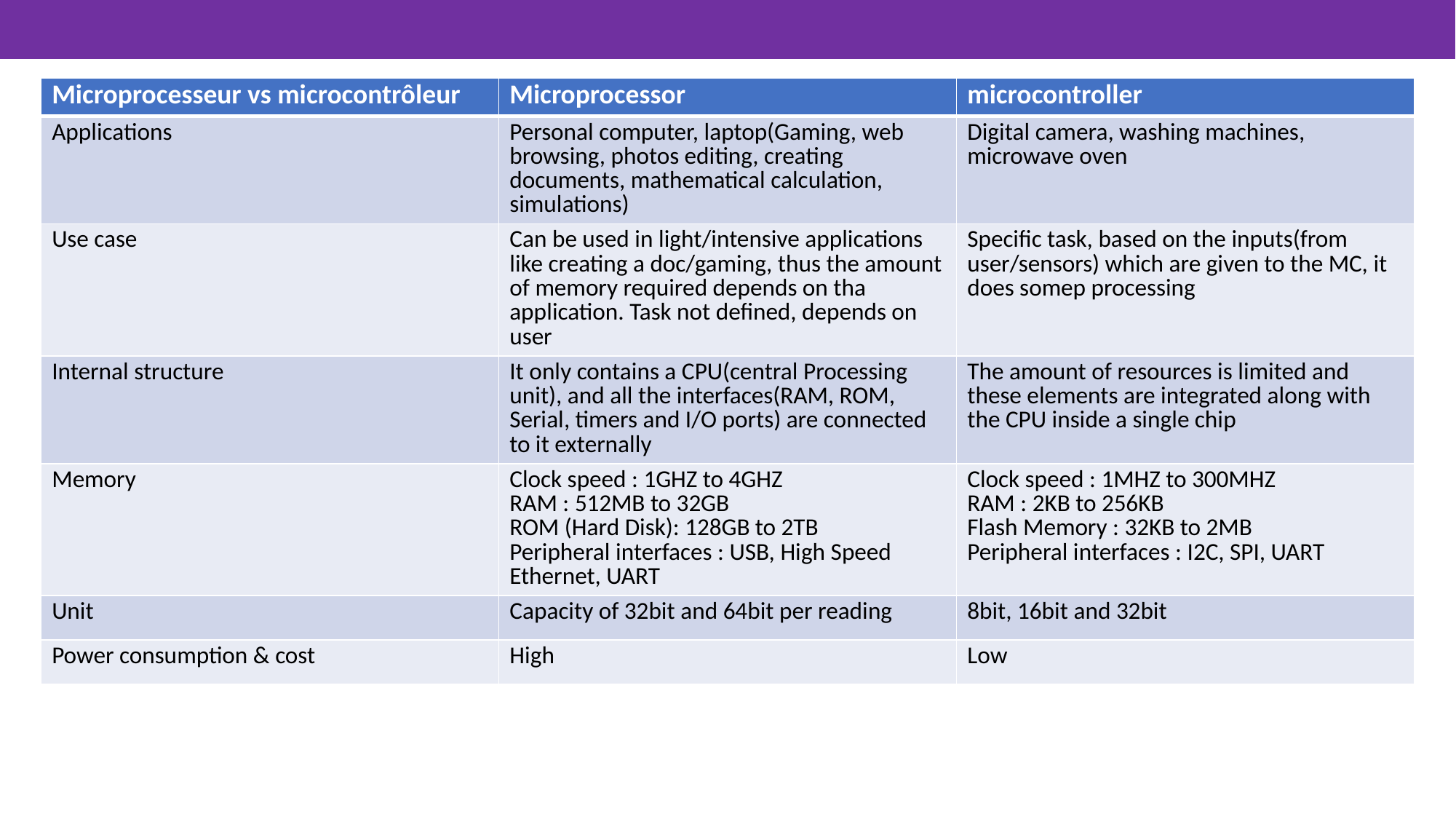

| Microprocesseur vs microcontrôleur | Microprocessor | microcontroller |
| --- | --- | --- |
| Applications | Personal computer, laptop(Gaming, web browsing, photos editing, creating documents, mathematical calculation, simulations) | Digital camera, washing machines, microwave oven |
| Use case | Can be used in light/intensive applications like creating a doc/gaming, thus the amount of memory required depends on tha application. Task not defined, depends on user | Specific task, based on the inputs(from user/sensors) which are given to the MC, it does somep processing |
| Internal structure | It only contains a CPU(central Processing unit), and all the interfaces(RAM, ROM, Serial, timers and I/O ports) are connected to it externally | The amount of resources is limited and these elements are integrated along with the CPU inside a single chip |
| Memory | Clock speed : 1GHZ to 4GHZ RAM : 512MB to 32GB ROM (Hard Disk): 128GB to 2TB Peripheral interfaces : USB, High Speed Ethernet, UART | Clock speed : 1MHZ to 300MHZ RAM : 2KB to 256KB Flash Memory : 32KB to 2MB Peripheral interfaces : I2C, SPI, UART |
| Unit | Capacity of 32bit and 64bit per reading | 8bit, 16bit and 32bit |
| Power consumption & cost | High | Low |